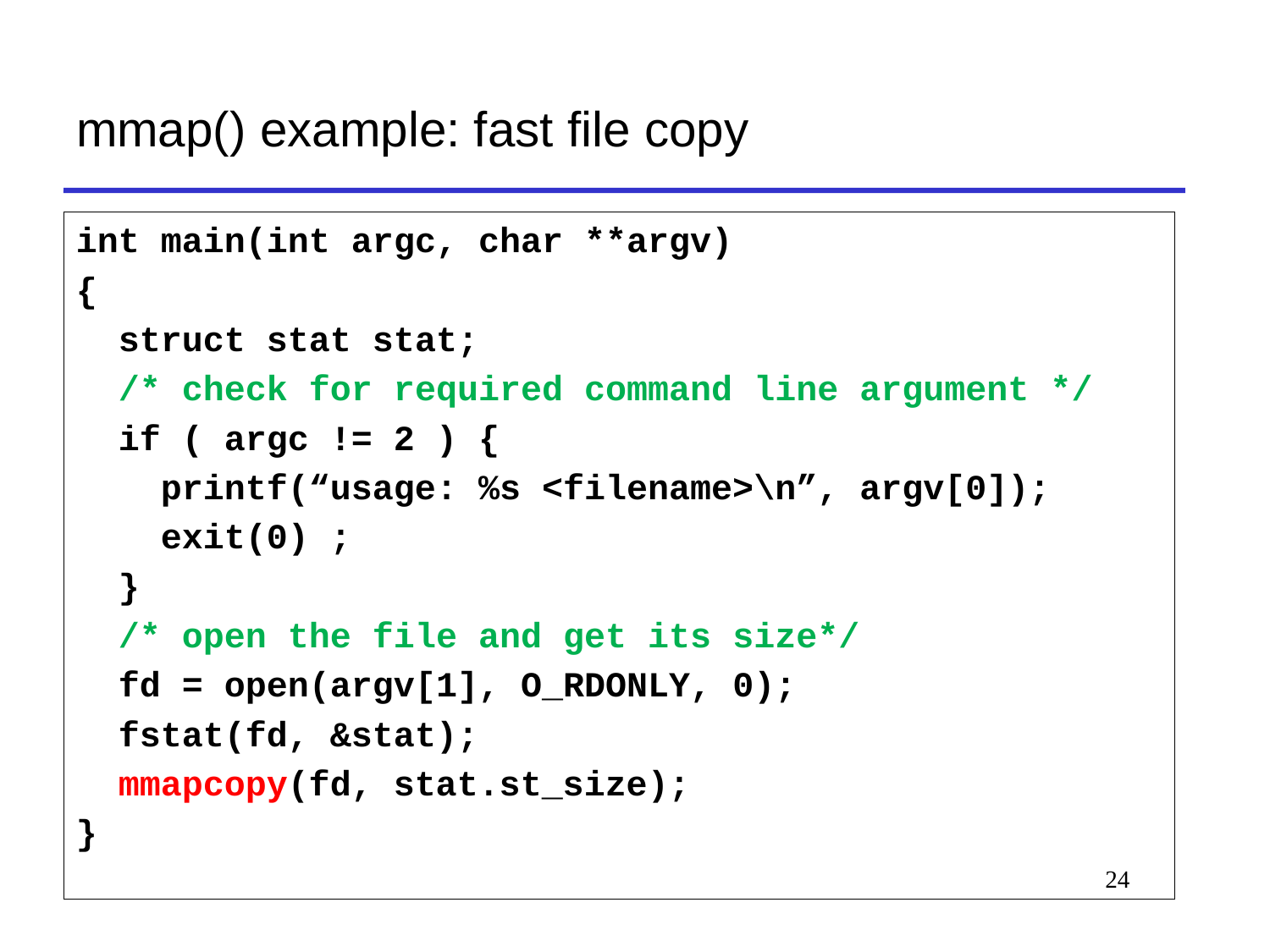

# mmap() example: fast file copy
int main(int argc, char **argv)
{
  struct stat stat;
  /* check for required command line argument */
  if ( argc != 2 ) {
    printf(“usage: %s <filename>\n”, argv[0]);
    exit(0) ;
  }
  /* open the file and get its size*/
  fd = open(argv[1], O_RDONLY, 0);
  fstat(fd, &stat);
  mmapcopy(fd, stat.st_size);
}
24